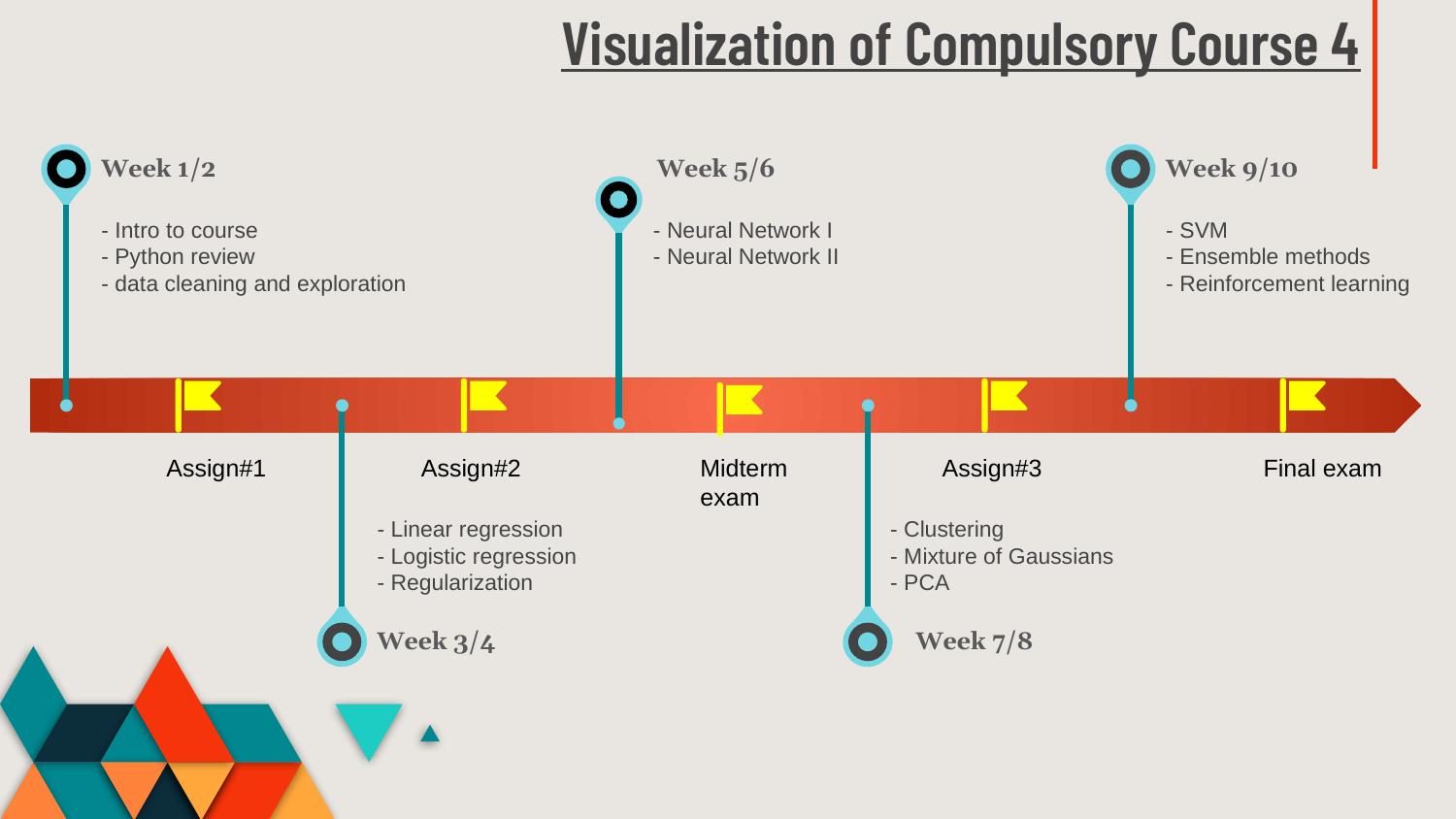

# Visualization of Compulsory Course 4
Week 5/6
Week 9/10

Week 1/2

- Neural Network I
- Neural Network II

- SVM
- Ensemble methods
- Reinforcement learning
- Intro to course
- Python review
- data cleaning and exploration

- Linear regression
- Logistic regression
- Regularization

- Clustering
- Mixture of Gaussians
- PCA

Week 3/4
Week 7/8

Assign#1
Assign#2
Midterm exam
Assign#3
Final exam